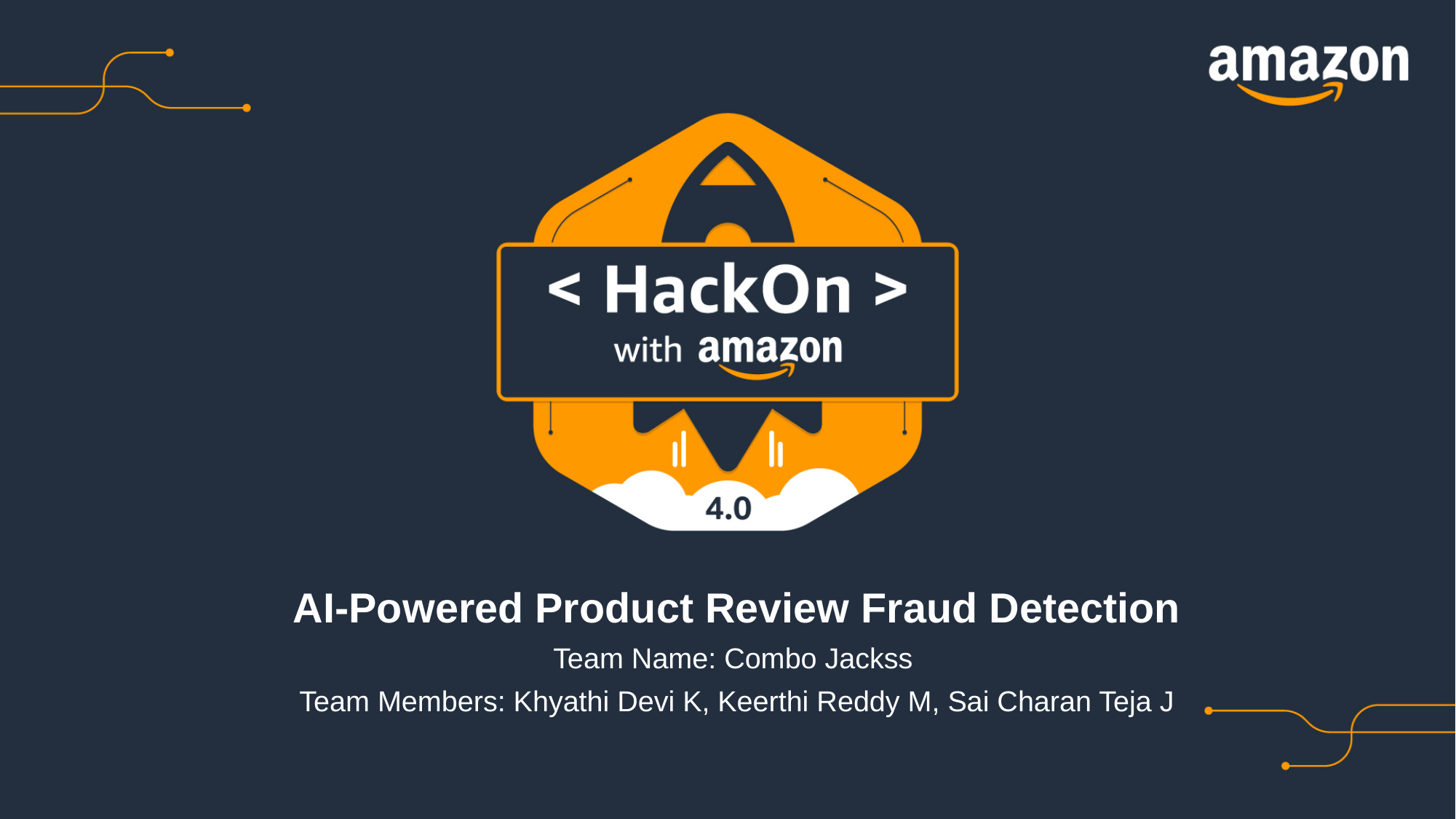

AI-Powered Product Review Fraud Detection
Team Name: Combo Jackss
Team Members: Khyathi Devi K, Keerthi Reddy M, Sai Charan Teja J